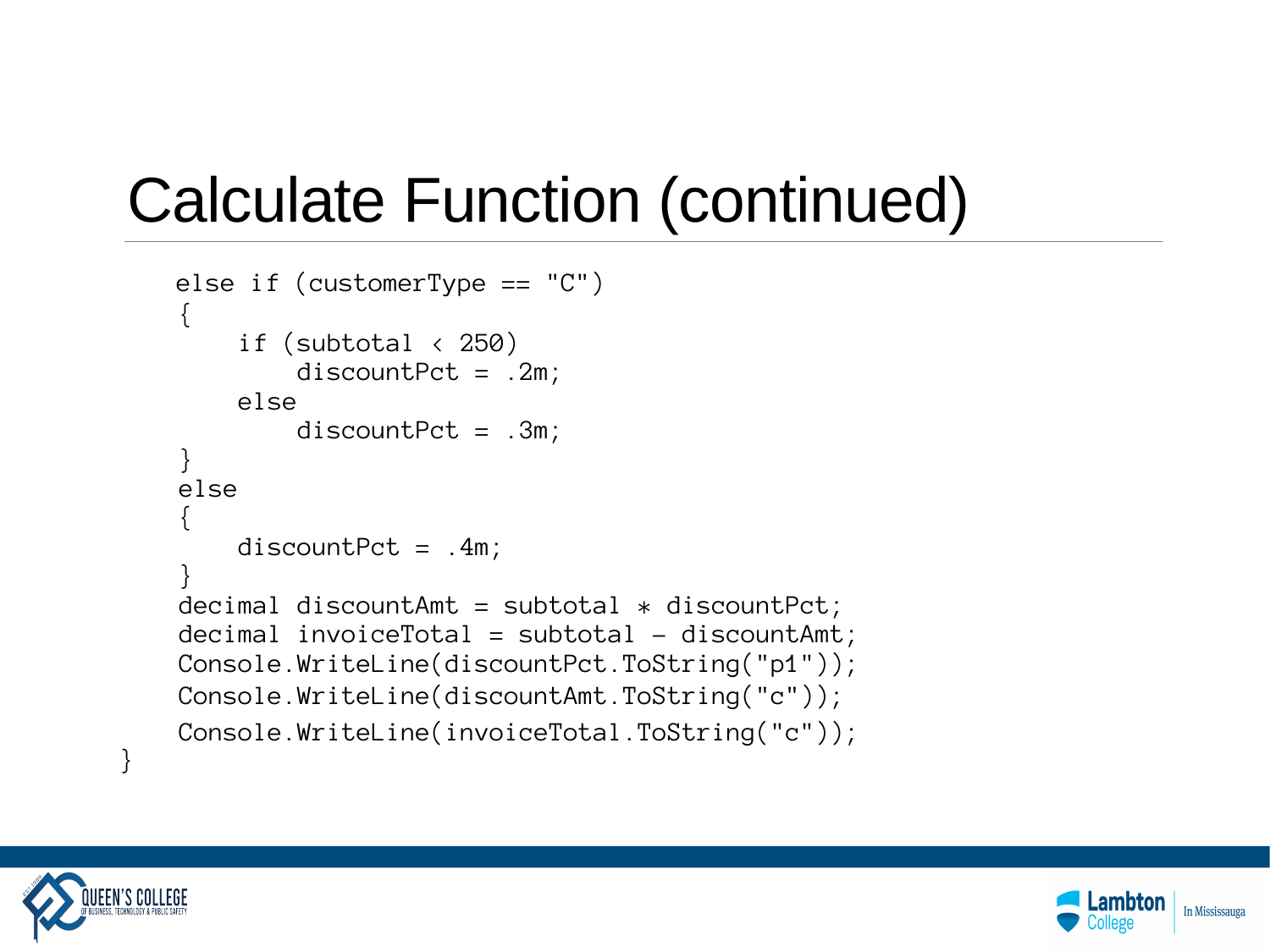

# Calculate Function (continued)
   else if (customerType == "C")
    {
        if (subtotal < 250)
            discountPct = .2m;
        else
            discountPct = .3m;
    }
    else
    {
        discountPct = .4m;
    }
    decimal discountAmt = subtotal * discountPct;
    decimal invoiceTotal = subtotal - discountAmt;
    Console.WriteLine(discountPct.ToString("p1"));
    Console.WriteLine(discountAmt.ToString("c"));
    Console.WriteLine(invoiceTotal.ToString("c"));
}